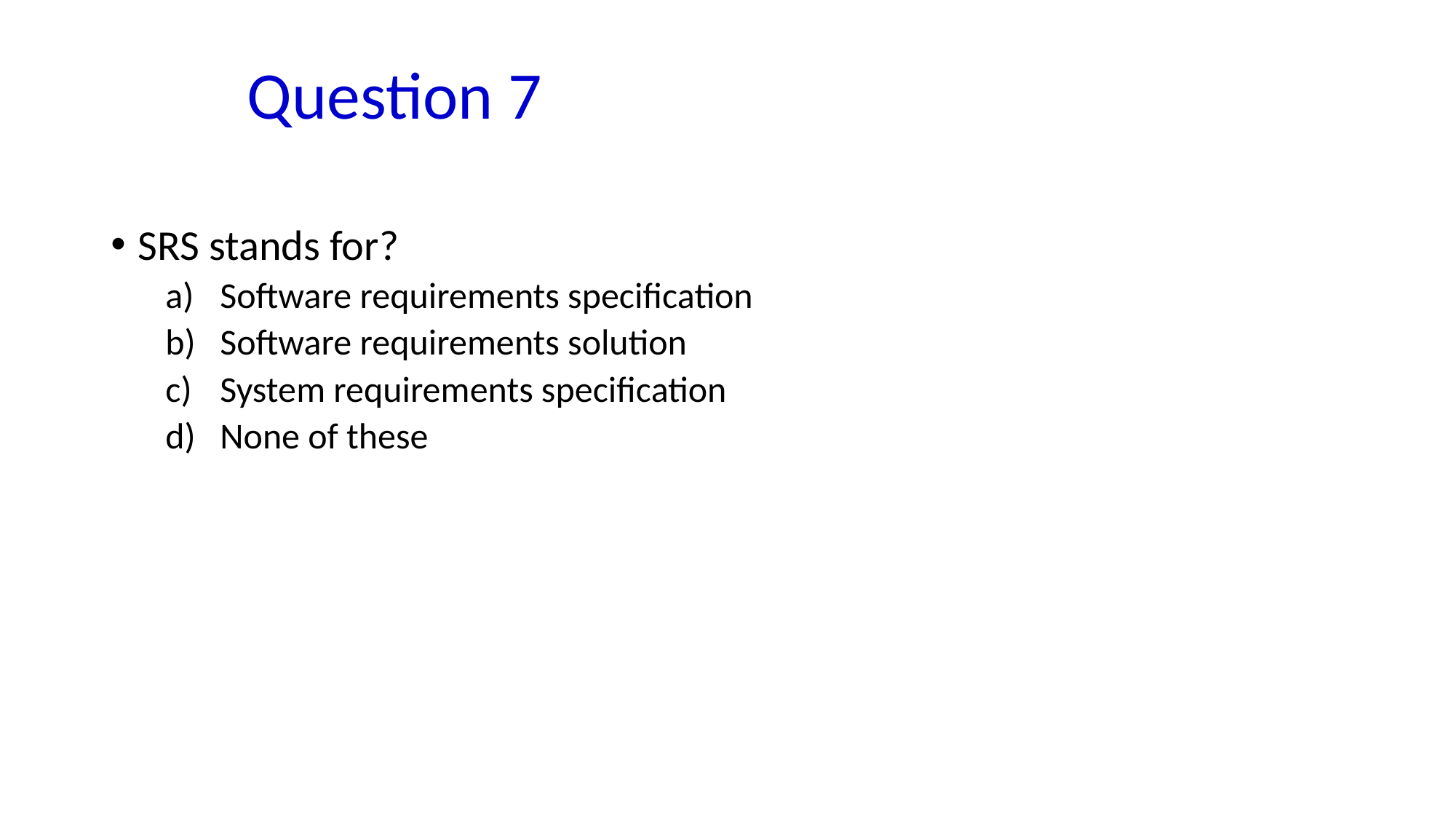

# Question 7
SRS stands for?
Software requirements specification
Software requirements solution
System requirements specification
None of these